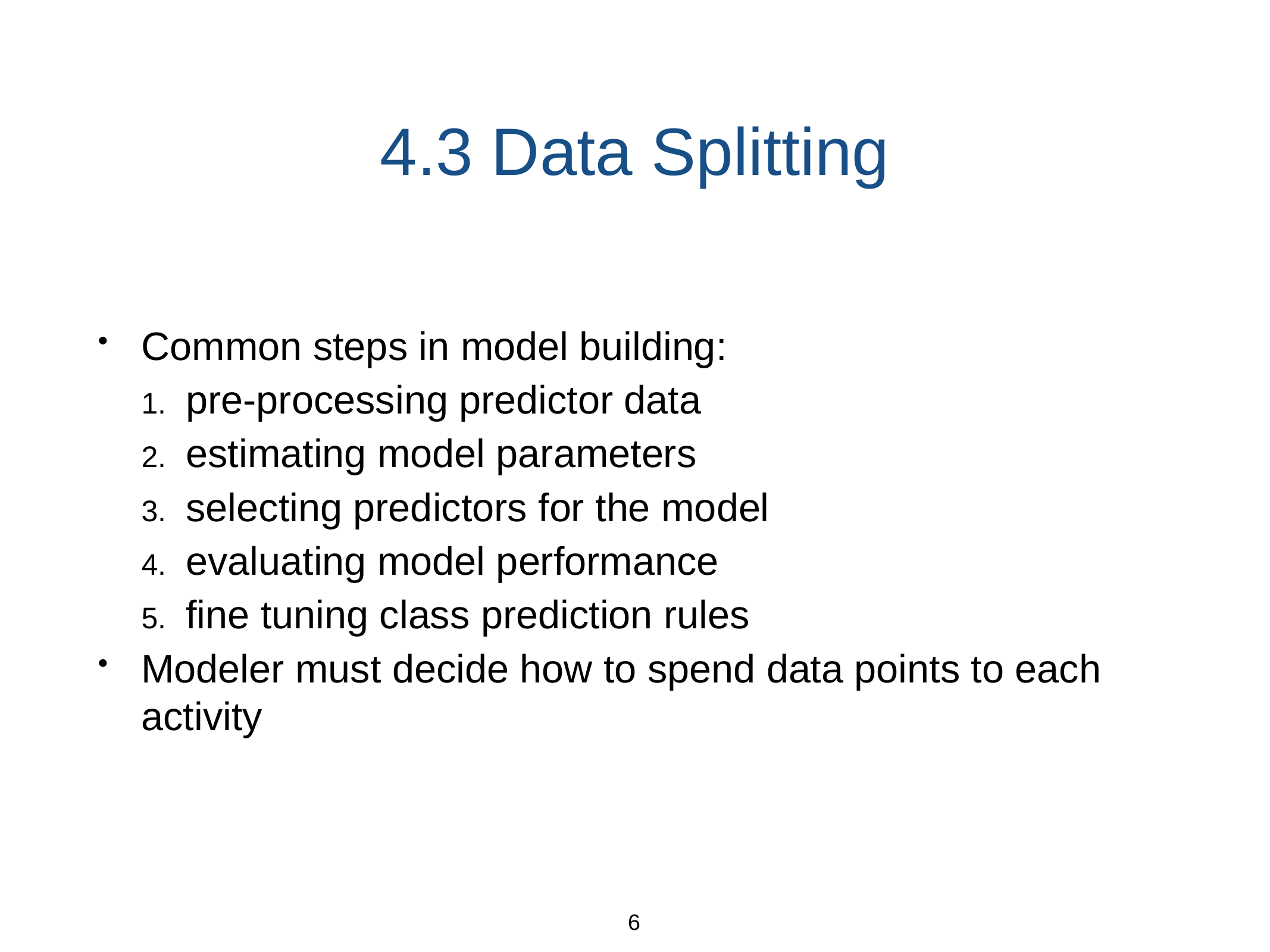

# 4.3 Data Splitting
Common steps in model building:
pre-processing predictor data
estimating model parameters
selecting predictors for the model
evaluating model performance
fine tuning class prediction rules
Modeler must decide how to spend data points to each activity

6